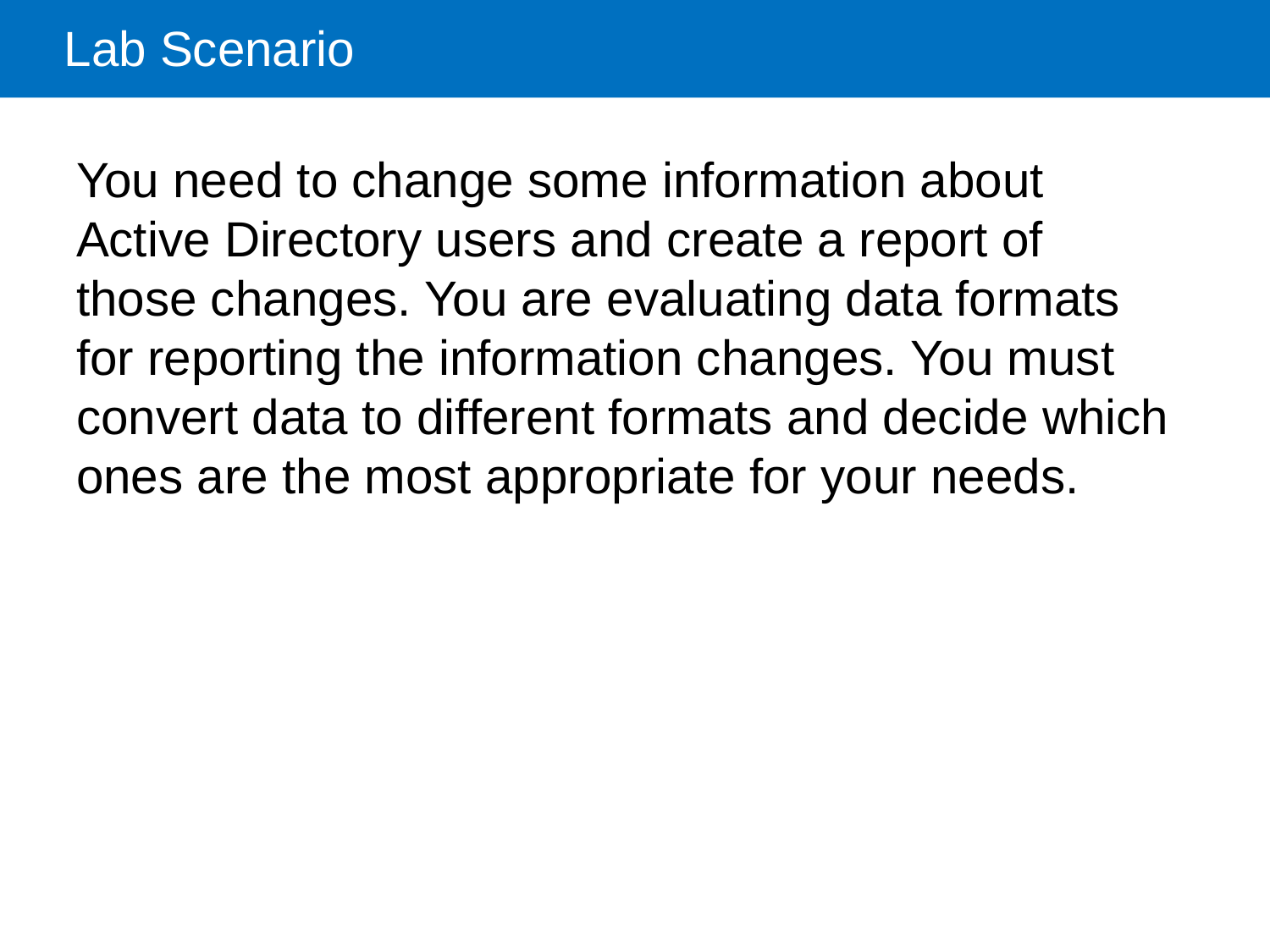

# Lab Scenario
You need to change some information about Active Directory users and create a report of those changes. You are evaluating data formats for reporting the information changes. You must convert data to different formats and decide which ones are the most appropriate for your needs.